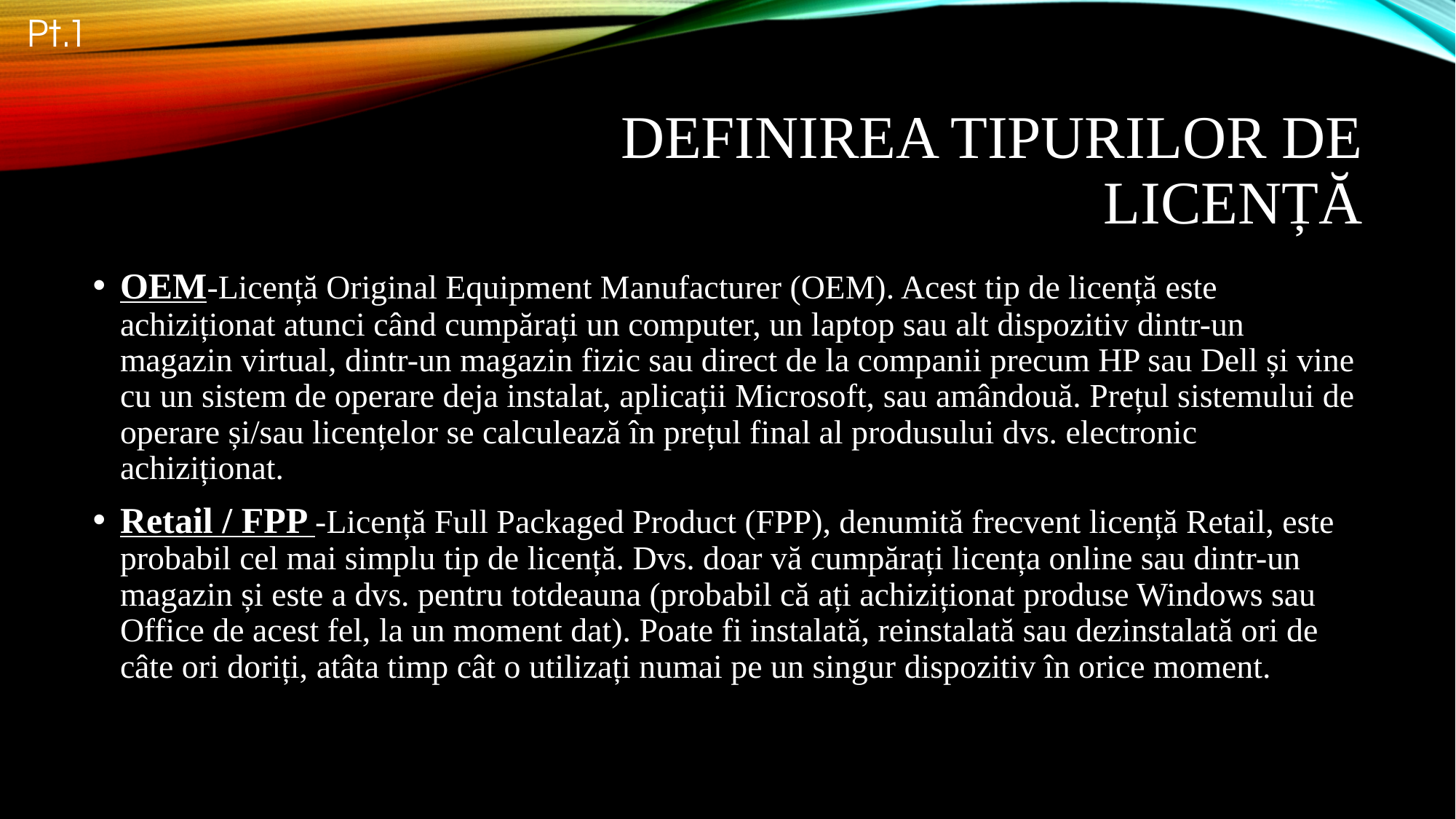

Pt.1
# Definirea tipurilor de licență
OEM-Licență Original Equipment Manufacturer (OEM). Acest tip de licență este achiziționat atunci când cumpărați un computer, un laptop sau alt dispozitiv dintr-un magazin virtual, dintr-un magazin fizic sau direct de la companii precum HP sau Dell și vine cu un sistem de operare deja instalat, aplicații Microsoft, sau amândouă. Prețul sistemului de operare și/sau licențelor se calculează în prețul final al produsului dvs. electronic achiziționat.
Retail / FPP -Licență Full Packaged Product (FPP), denumită frecvent licență Retail, este probabil cel mai simplu tip de licență. Dvs. doar vă cumpărați licența online sau dintr-un magazin și este a dvs. pentru totdeauna (probabil că ați achiziționat produse Windows sau Office de acest fel, la un moment dat). Poate fi instalată, reinstalată sau dezinstalată ori de câte ori doriți, atâta timp cât o utilizați numai pe un singur dispozitiv în orice moment.